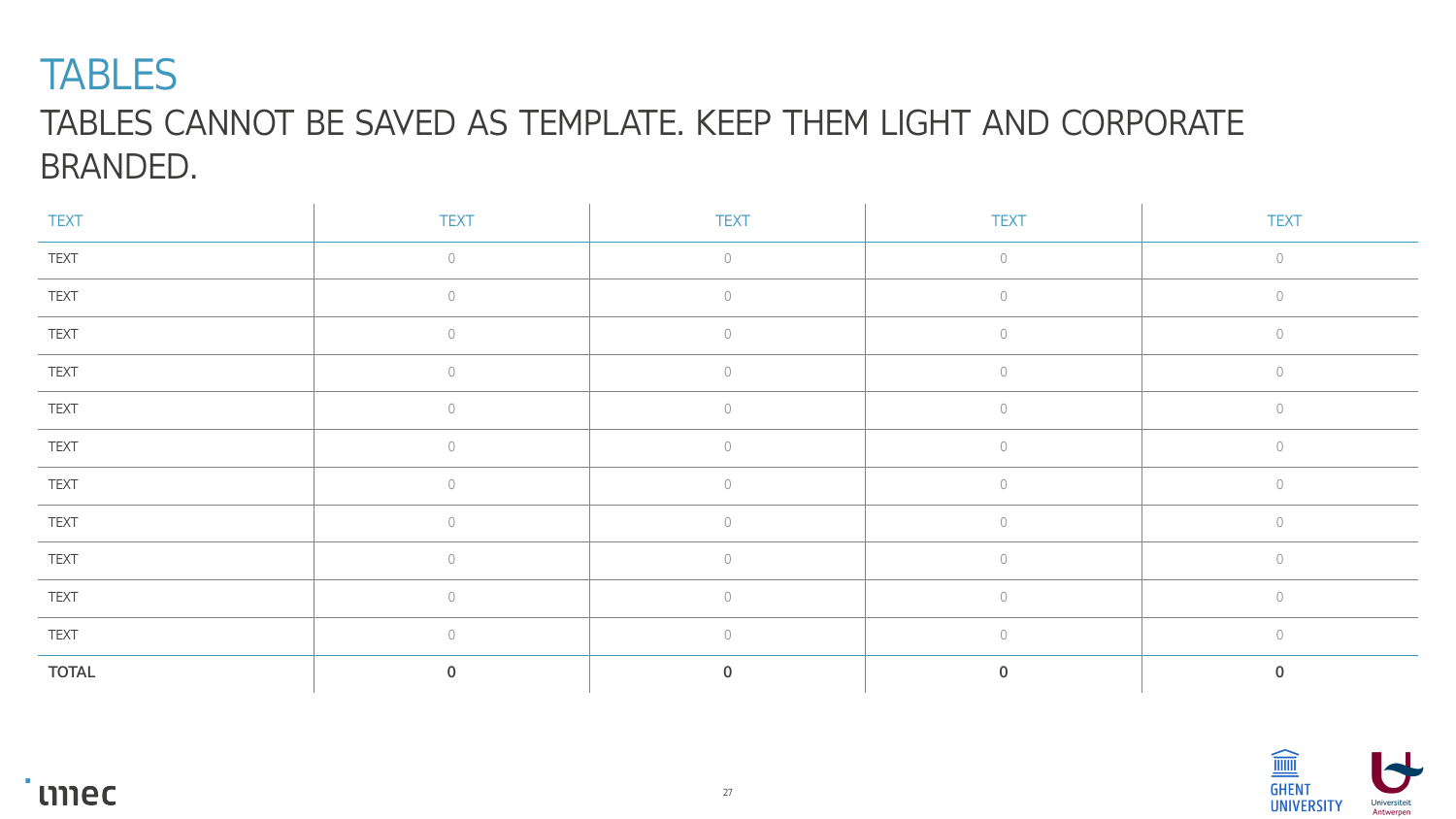

# tables
Tables cannot be saved as template. Keep them light and corporate branded.
| text | text | text | text | text |
| --- | --- | --- | --- | --- |
| text | 0 | 0 | 0 | 0 |
| text | 0 | 0 | 0 | 0 |
| text | 0 | 0 | 0 | 0 |
| text | 0 | 0 | 0 | 0 |
| text | 0 | 0 | 0 | 0 |
| text | 0 | 0 | 0 | 0 |
| text | 0 | 0 | 0 | 0 |
| text | 0 | 0 | 0 | 0 |
| text | 0 | 0 | 0 | 0 |
| text | 0 | 0 | 0 | 0 |
| text | 0 | 0 | 0 | 0 |
| TOTAL | 0 | 0 | 0 | 0 |
27